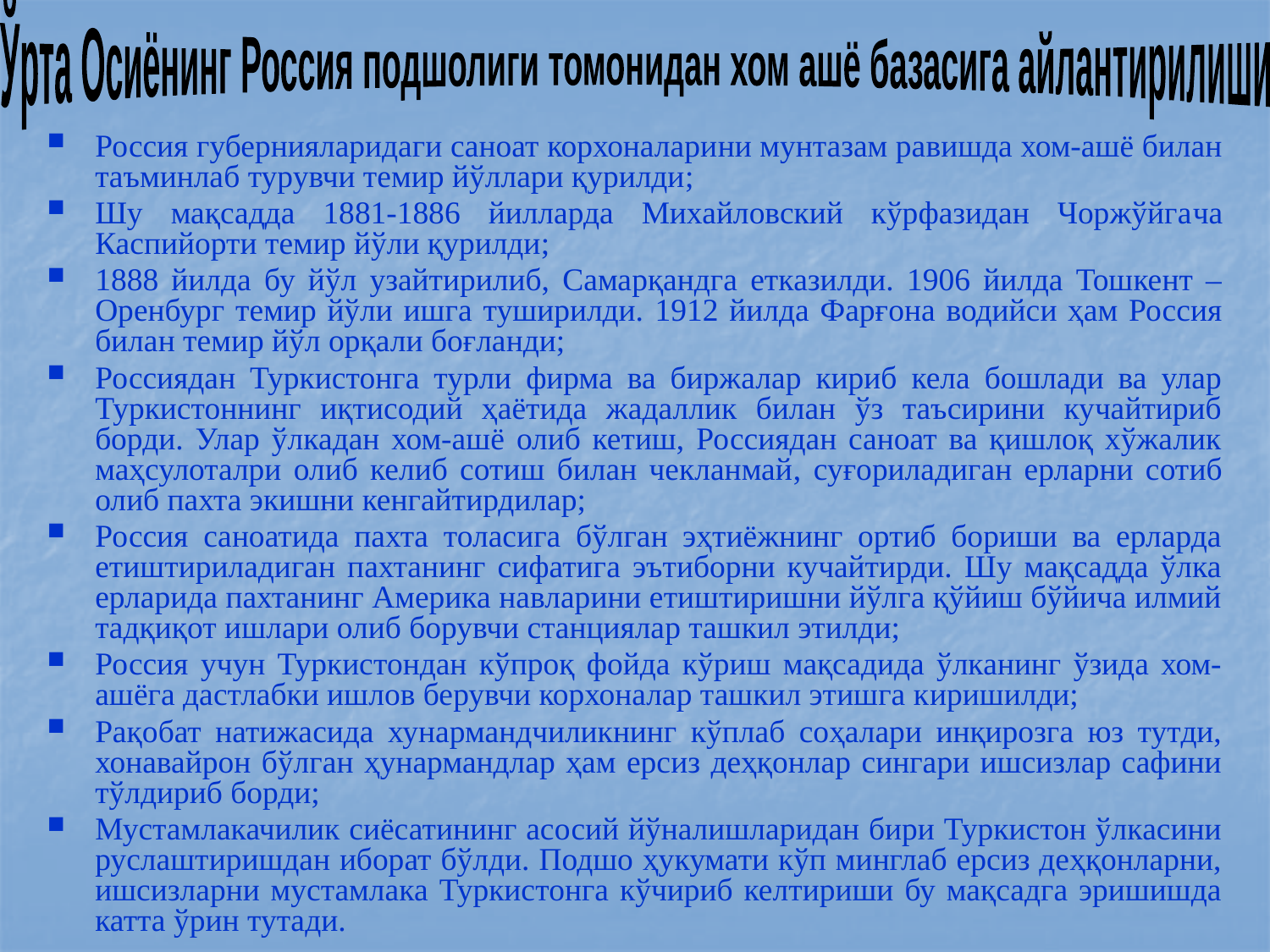

Ўрта Осиёнинг Россия подшолиги томонидан хом ашё базасига айлантирилиши
Россия губернияларидаги саноат корхоналарини мунтазам равишда хом-ашё билан таъминлаб турувчи темир йўллари қурилди;
Шу мақсадда 1881-1886 йилларда Михайловский кўрфазидан Чоржўйгача Каспийорти темир йўли қурилди;
1888 йилда бу йўл узайтирилиб, Самарқандга етказилди. 1906 йилда Тошкент – Оренбург темир йўли ишга туширилди. 1912 йилда Фарғона водийси ҳам Россия билан темир йўл орқали боғланди;
Россиядан Туркистонга турли фирма ва биржалар кириб кела бошлади ва улар Туркистоннинг иқтисодий ҳаётида жадаллик билан ўз таъсирини кучайтириб борди. Улар ўлкадан хом-ашё олиб кетиш, Россиядан саноат ва қишлоқ хўжалик маҳсулоталри олиб келиб сотиш билан чекланмай, суғориладиган ерларни сотиб олиб пахта экишни кенгайтирдилар;
Россия саноатида пахта толасига бўлган эҳтиёжнинг ортиб бориши ва ерларда етиштириладиган пахтанинг сифатига эътиборни кучайтирди. Шу мақсадда ўлка ерларида пахтанинг Америка навларини етиштиришни йўлга қўйиш бўйича илмий тадқиқот ишлари олиб борувчи станциялар ташкил этилди;
Россия учун Туркистондан кўпроқ фойда кўриш мақсадида ўлканинг ўзида хом-ашёга дастлабки ишлов берувчи корхоналар ташкил этишга киришилди;
Рақобат натижасида хунармандчиликнинг кўплаб соҳалари инқирозга юз тутди, хонавайрон бўлган ҳунармандлар ҳам ерсиз деҳқонлар сингари ишсизлар сафини тўлдириб борди;
Мустамлакачилик сиёсатининг асосий йўналишларидан бири Туркистон ўлкасини руслаштиришдан иборат бўлди. Подшо ҳукумати кўп минглаб ерсиз деҳқонларни, ишсизларни мустамлака Туркистонга кўчириб келтириши бу мақсадга эришишда катта ўрин тутади.